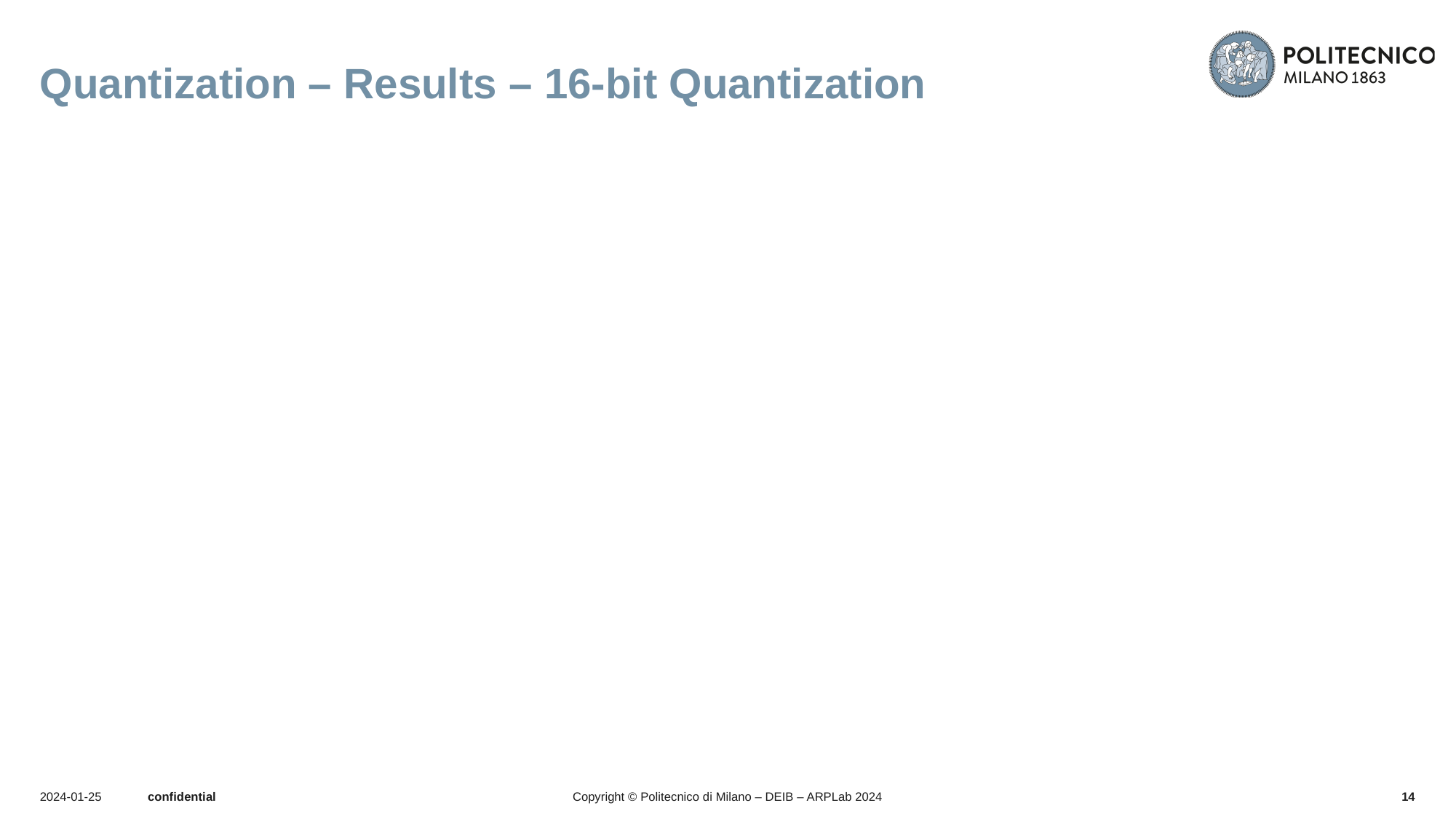

# Quantization – Results – 16-bit Quantization